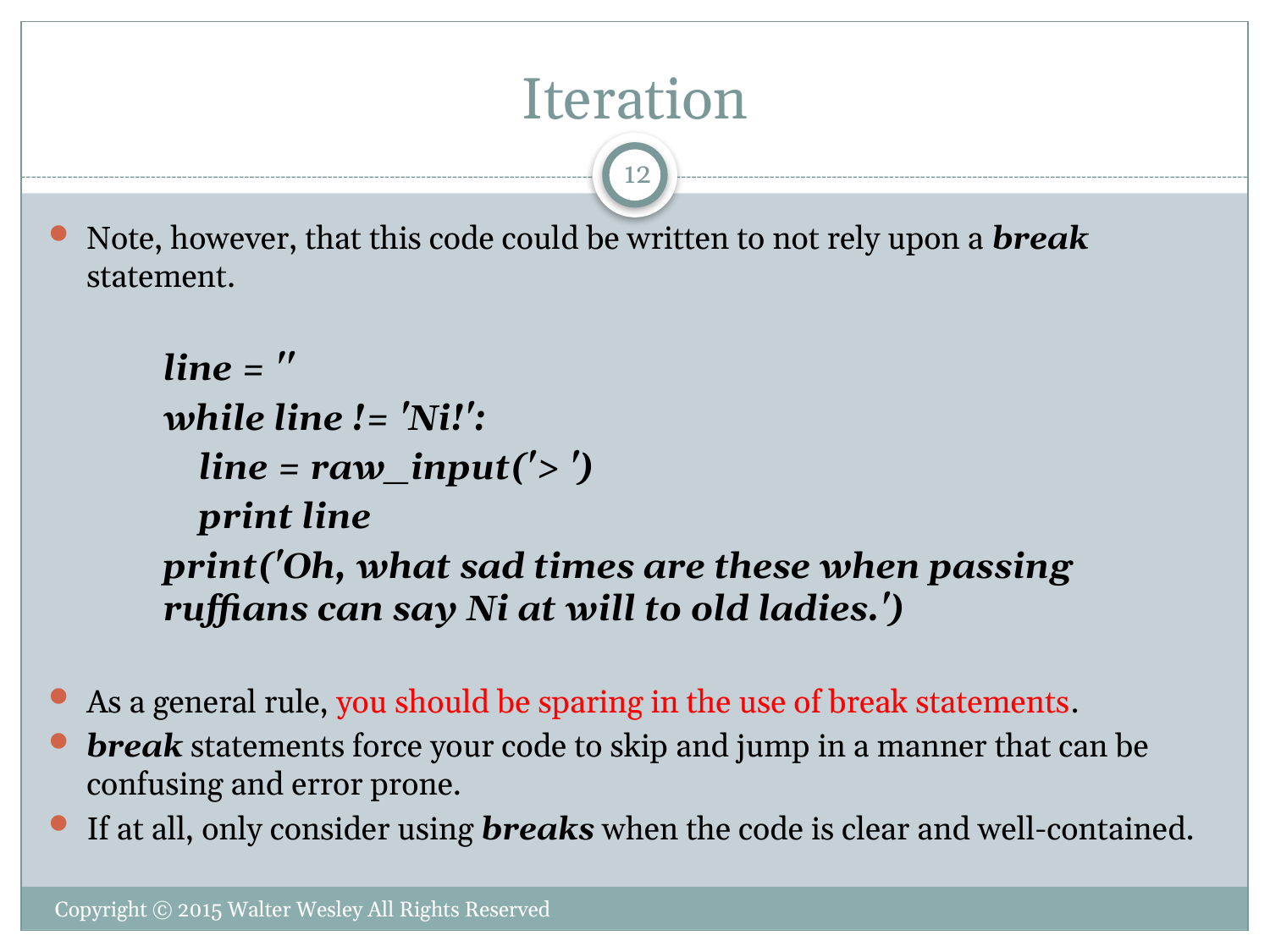

# Iteration
12
Note, however, that this code could be written to not rely upon a break statement.

line = ''
while line != 'Ni!':
    line = raw_input('> ')
    print line
print('Oh, what sad times are these when passing ruffians can say Ni at will to old ladies.')

As a general rule, you should be sparing in the use of break statements.
break statements force your code to skip and jump in a manner that can be confusing and error prone.
If at all, only consider using breaks when the code is clear and well-contained.

Copyright © 2015 Walter Wesley All Rights Reserved